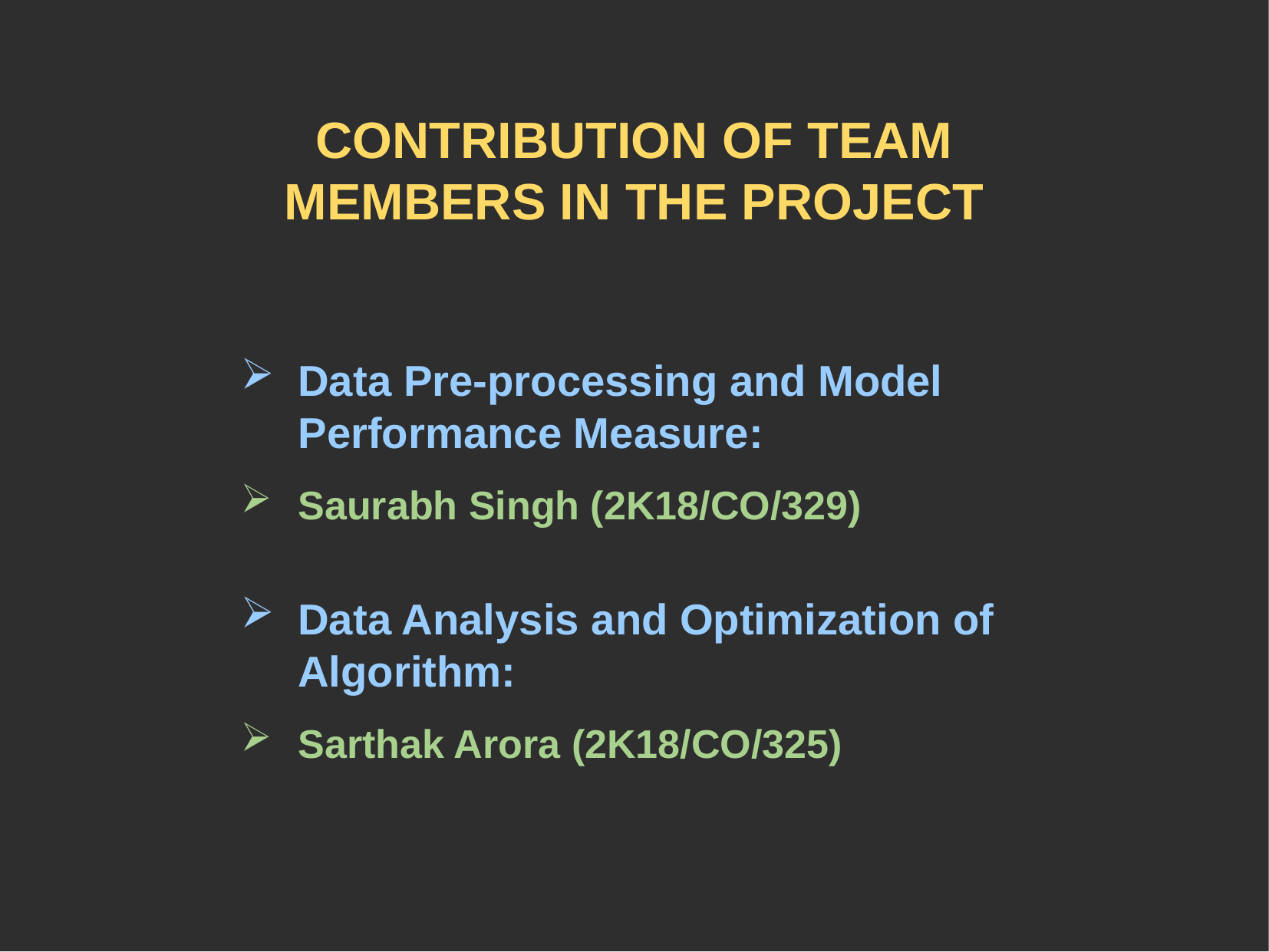

CONTRIBUTION OF TEAM MEMBERS IN THE PROJECT

Data Pre-processing and Model Performance Measure:
Saurabh Singh (2K18/CO/329)

Data Analysis and Optimization of Algorithm:
Sarthak Arora (2K18/CO/325)